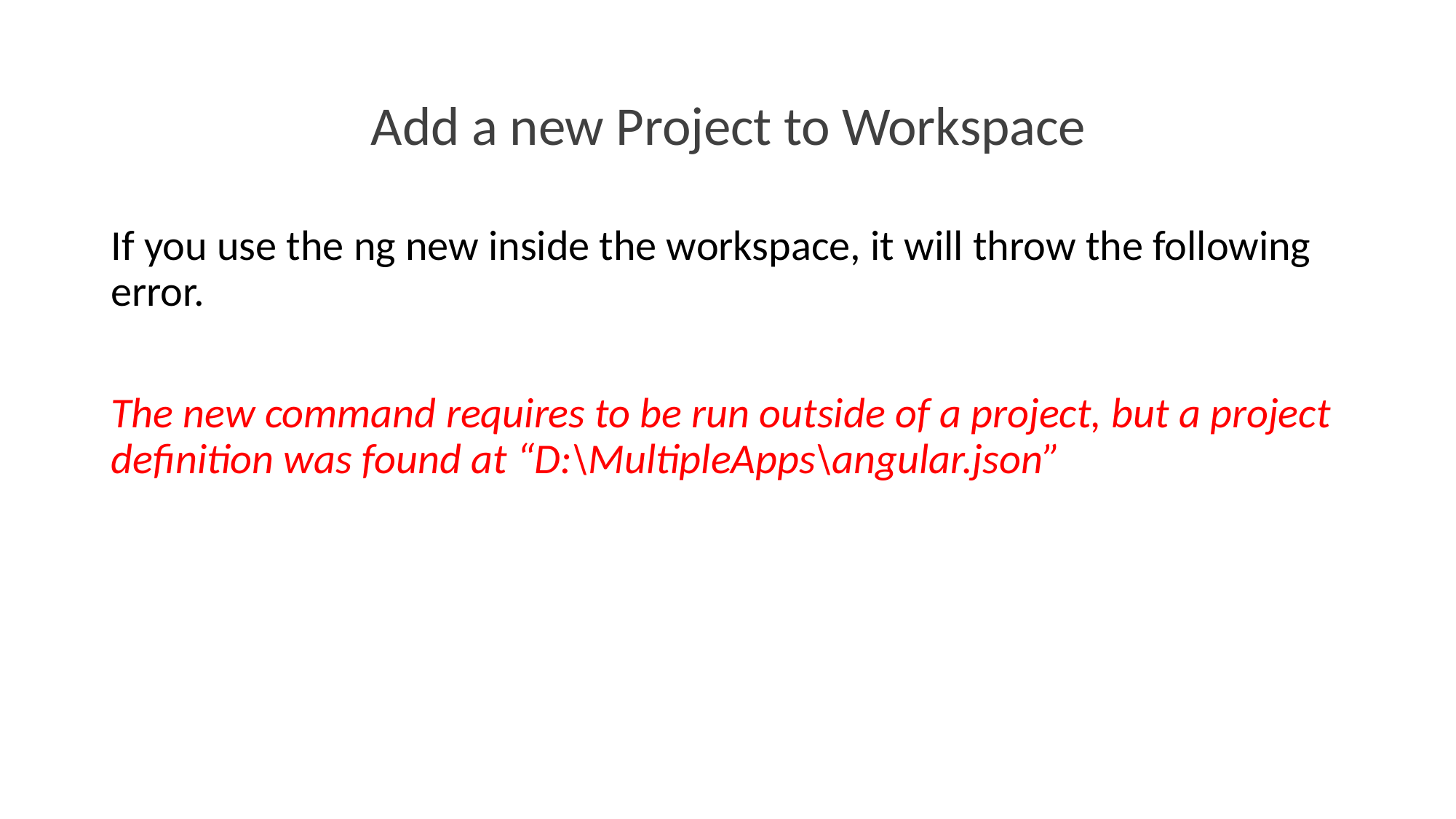

# Add a new Project to Workspace
If you use the ng new inside the workspace, it will throw the following error.

The new command requires to be run outside of a project, but a project definition was found at “D:\MultipleApps\angular.json”
6